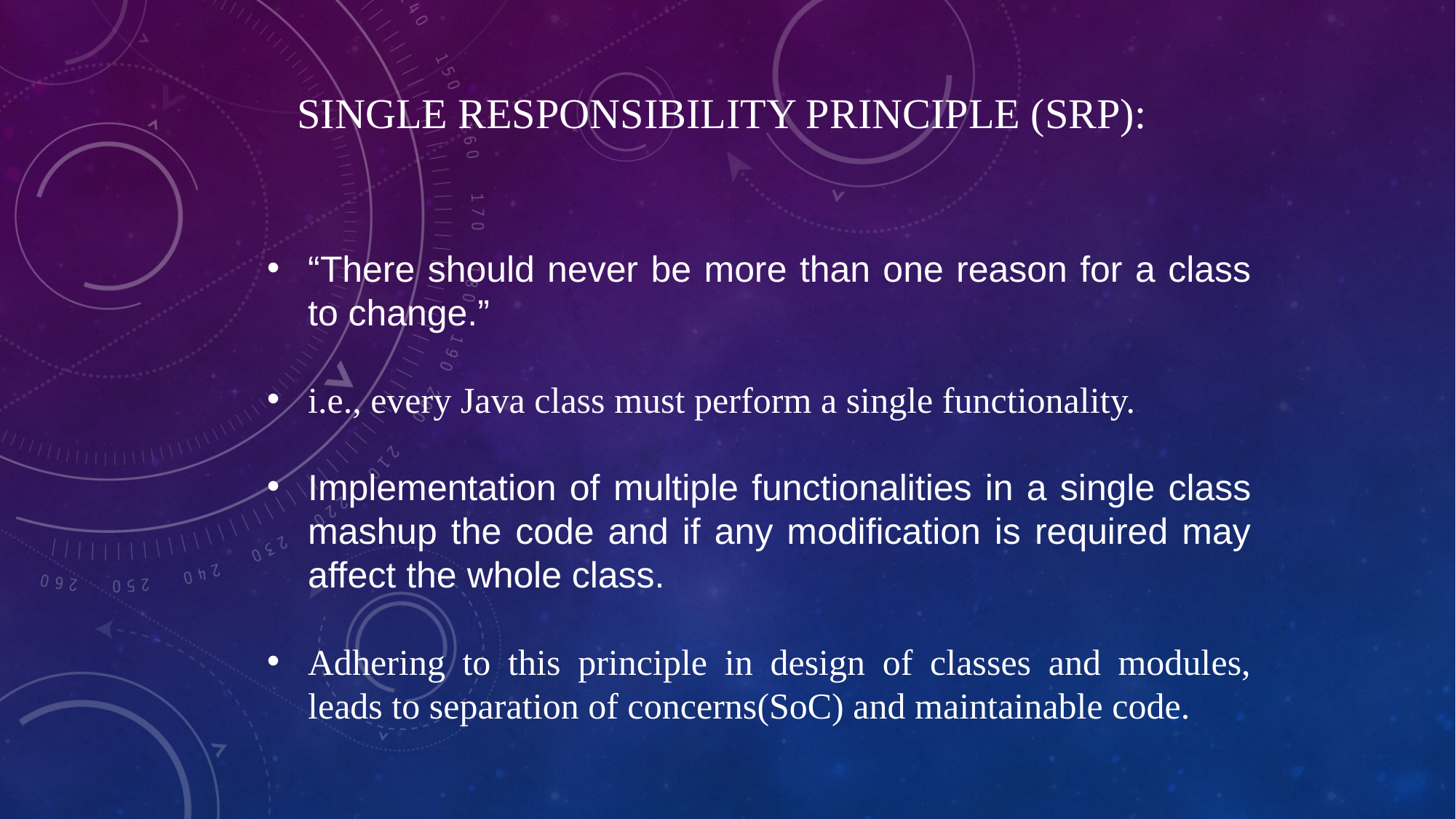

Single Responsibility Principle (SRP):
“There should never be more than one reason for a class to change.”

i.e., every Java class must perform a single functionality.

Implementation of multiple functionalities in a single class mashup the code and if any modification is required may affect the whole class.

Adhering to this principle in design of classes and modules, leads to separation of concerns(SoC) and maintainable code.